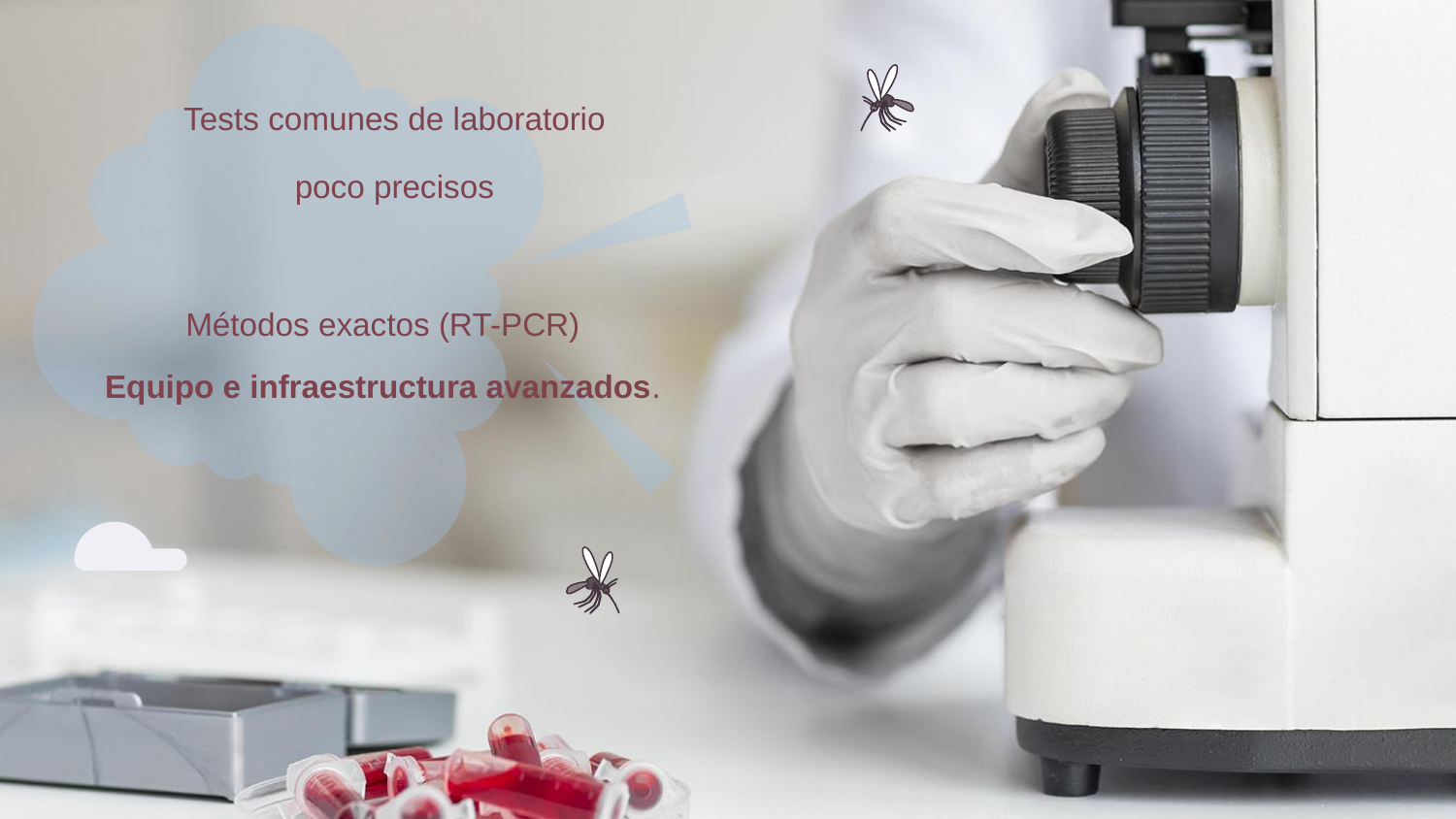

# Tests comunes de laboratorio

poco precisos
Métodos exactos (RT-PCR)
Equipo e infraestructura avanzados.